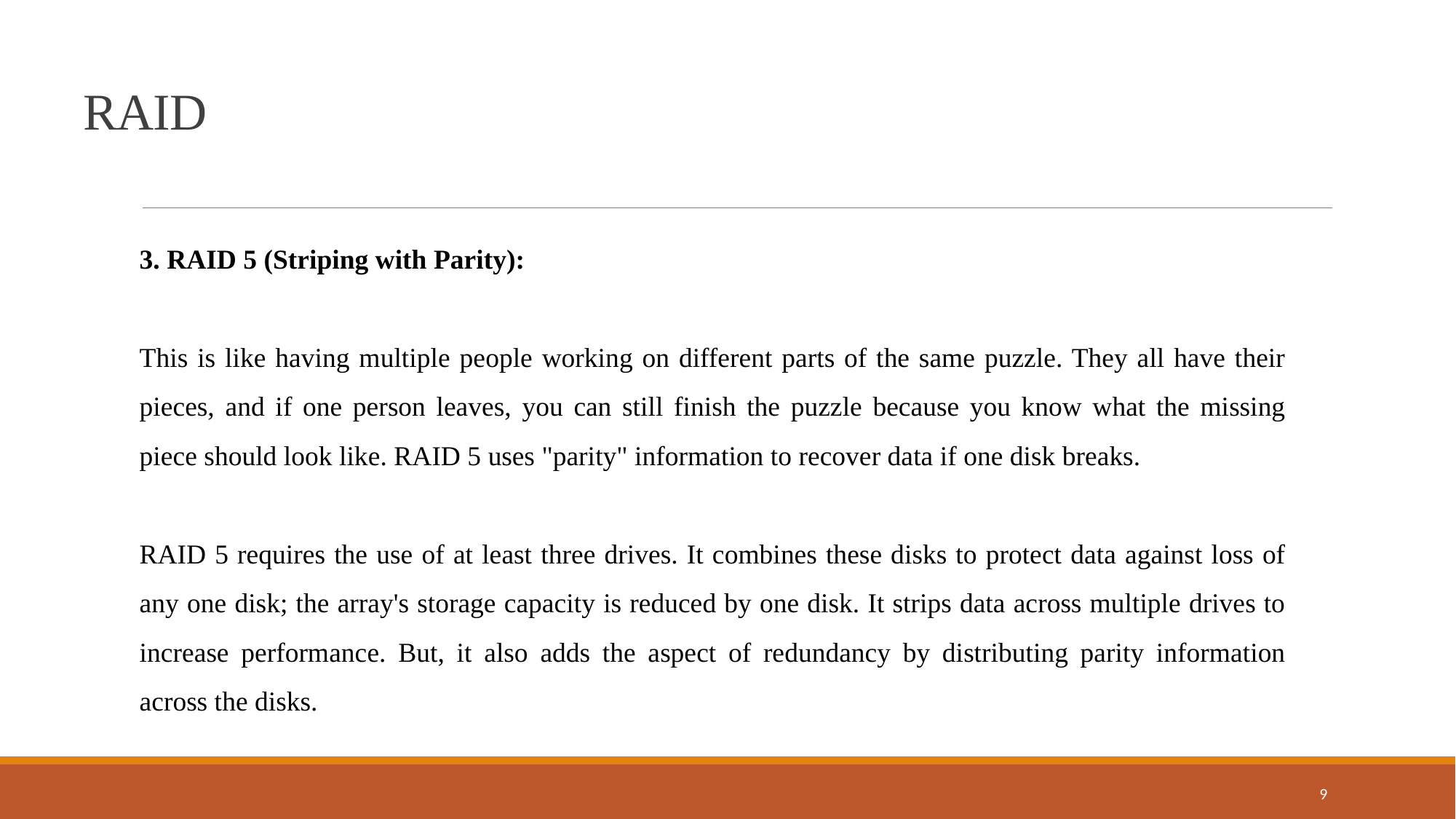

RAID
3. RAID 5 (Striping with Parity):

This is like having multiple people working on different parts of the same puzzle. They all have their pieces, and if one person leaves, you can still finish the puzzle because you know what the missing piece should look like. RAID 5 uses "parity" information to recover data if one disk breaks.

RAID 5 requires the use of at least three drives. It combines these disks to protect data against loss of any one disk; the array's storage capacity is reduced by one disk. It strips data across multiple drives to increase performance. But, it also adds the aspect of redundancy by distributing parity information across the disks.
9